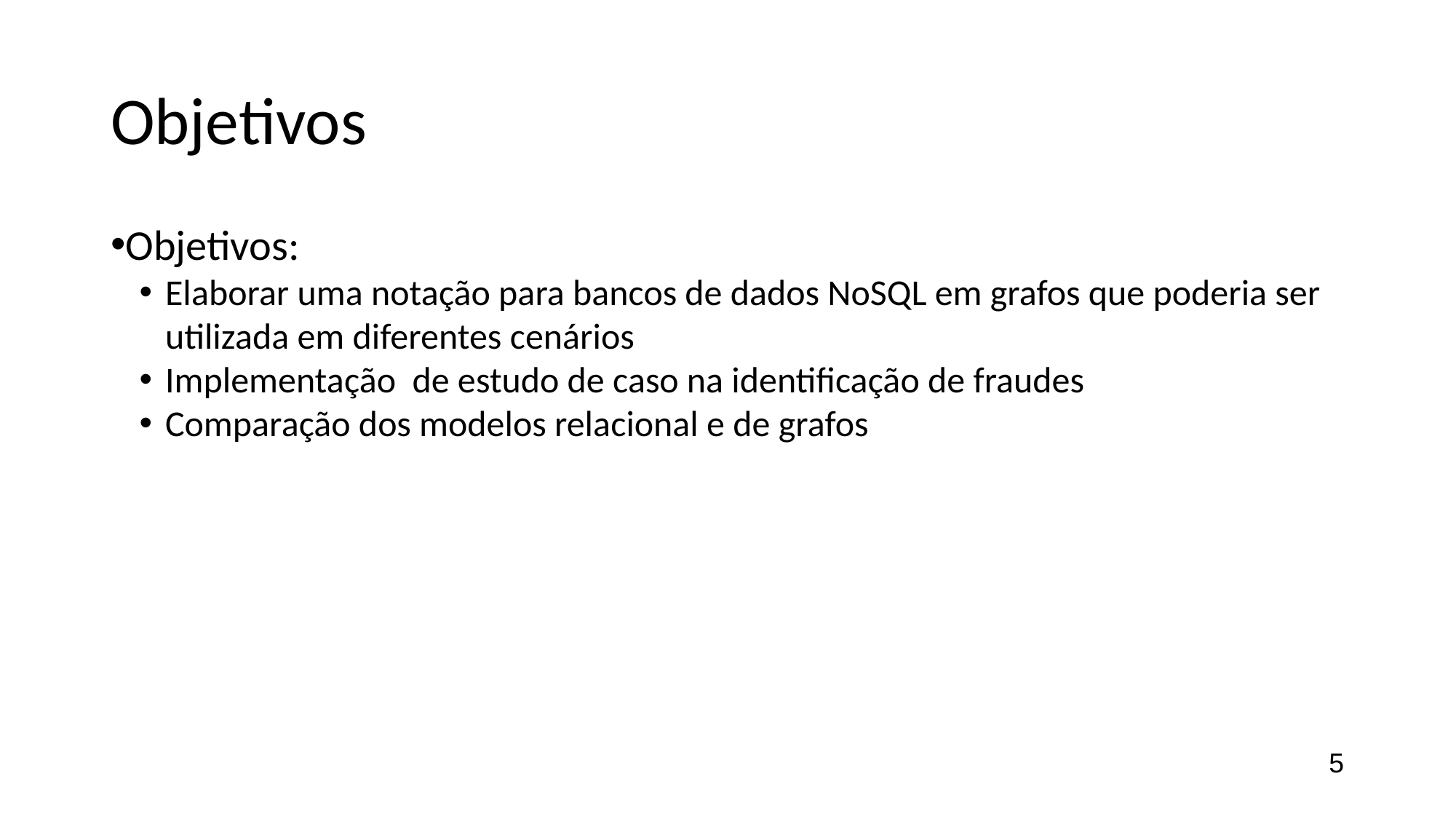

Objetivos
Objetivos:
Elaborar uma notação para bancos de dados NoSQL em grafos que poderia ser utilizada em diferentes cenários
Implementação  de estudo de caso na identificação de fraudes
Comparação dos modelos relacional e de grafos
5